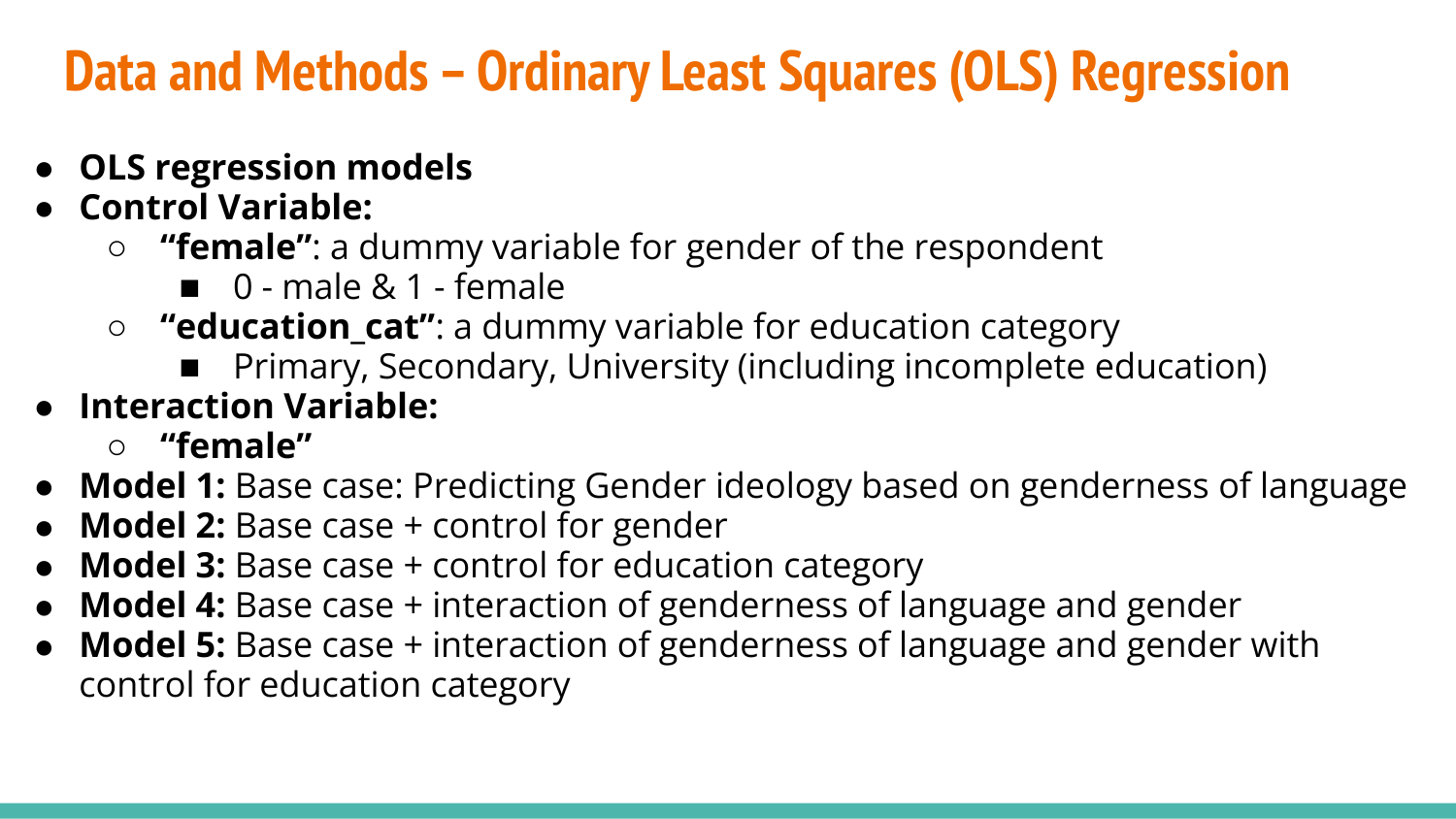

# Data and Methods – Ordinary Least Squares (OLS) Regression
OLS regression models
Control Variable:
“female”: a dummy variable for gender of the respondent
0 - male & 1 - female
“education_cat”: a dummy variable for education category
Primary, Secondary, University (including incomplete education)
Interaction Variable:
“female”
Model 1: Base case: Predicting Gender ideology based on genderness of language
Model 2: Base case + control for gender
Model 3: Base case + control for education category
Model 4: Base case + interaction of genderness of language and gender
Model 5: Base case + interaction of genderness of language and gender with control for education category